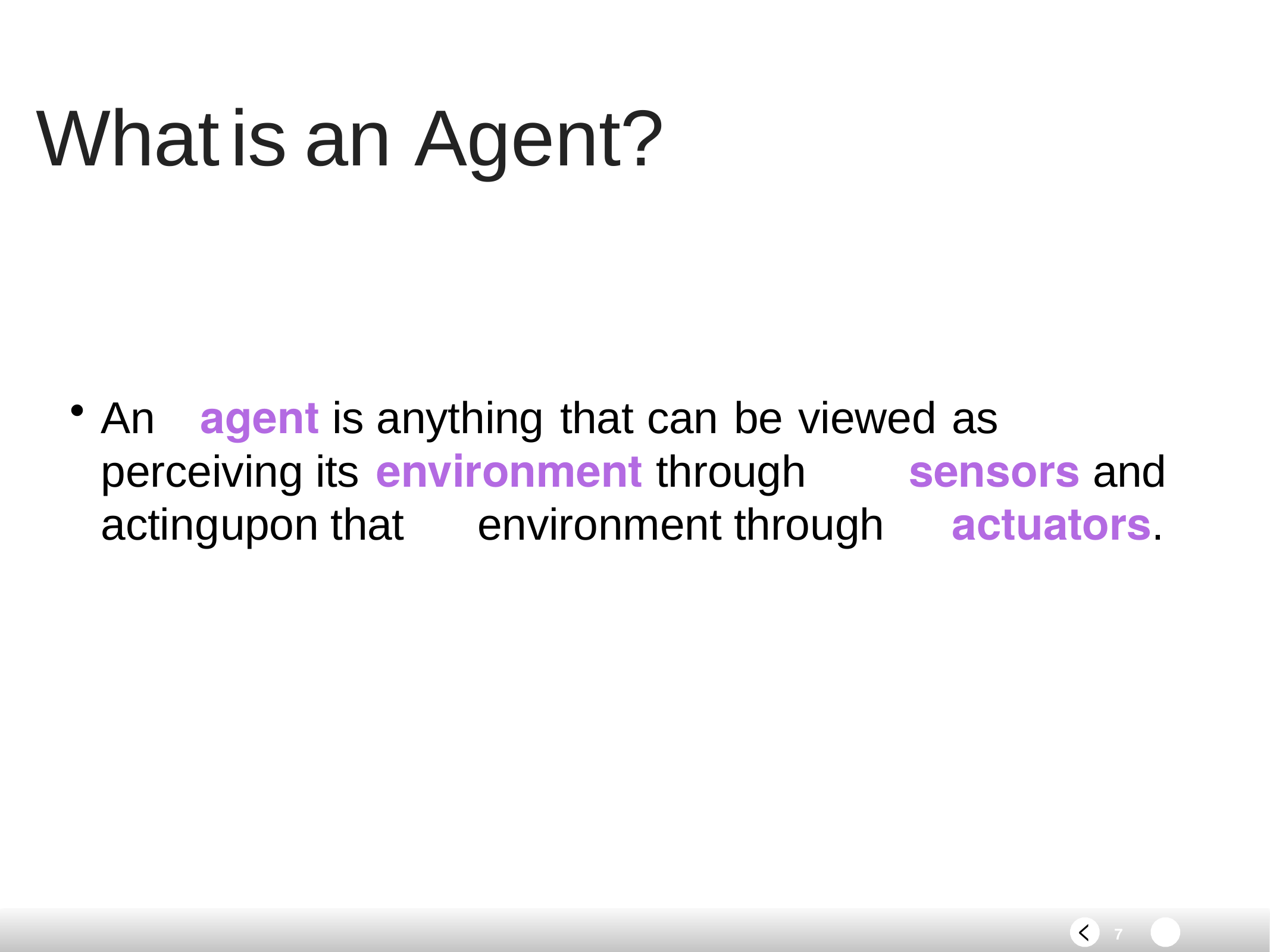

# What	is	an Agent?
An		agent is	anything	that			can	be	viewed	as	perceiving its	environment through	sensors and	acting	upon that	environment	through		actuators.
<
7	>